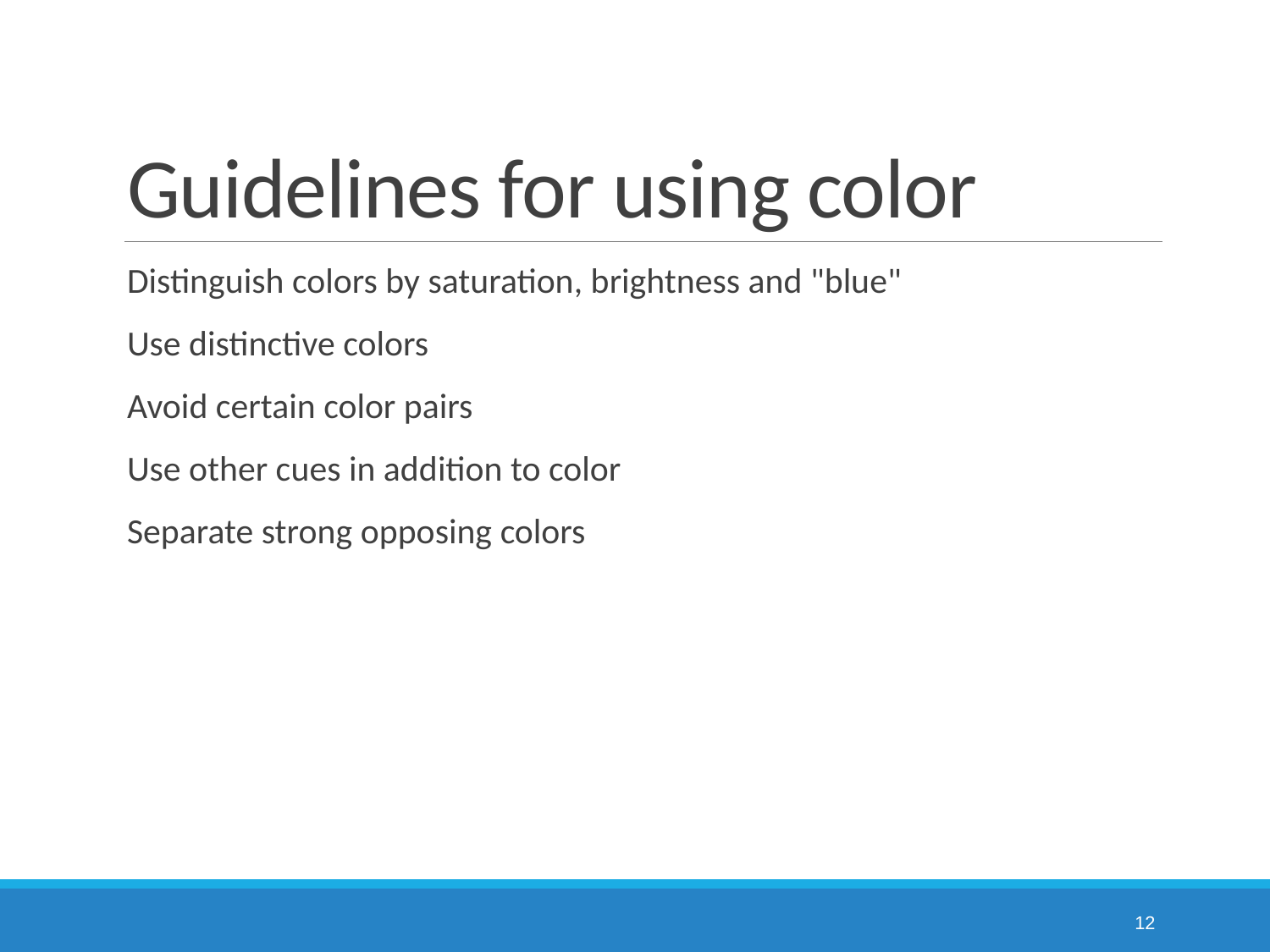

# Guidelines for using color
Distinguish colors by saturation, brightness and "blue"
Use distinctive colors
Avoid certain color pairs
Use other cues in addition to color
Separate strong opposing colors

12